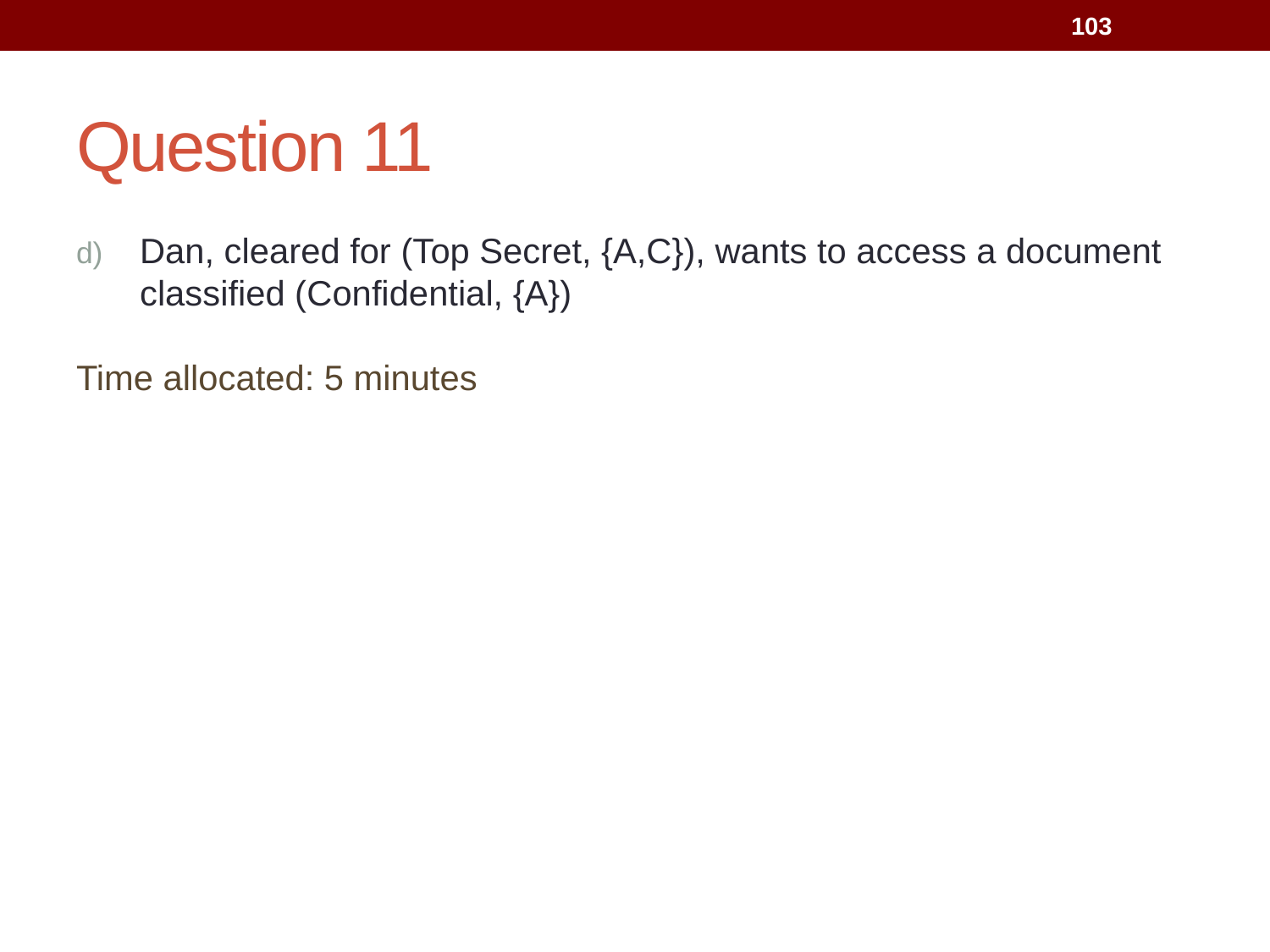

103
# Question 11
Dan, cleared for (Top Secret, {A,C}), wants to access a document classified (Confidential, {A})

Time allocated: 5 minutes